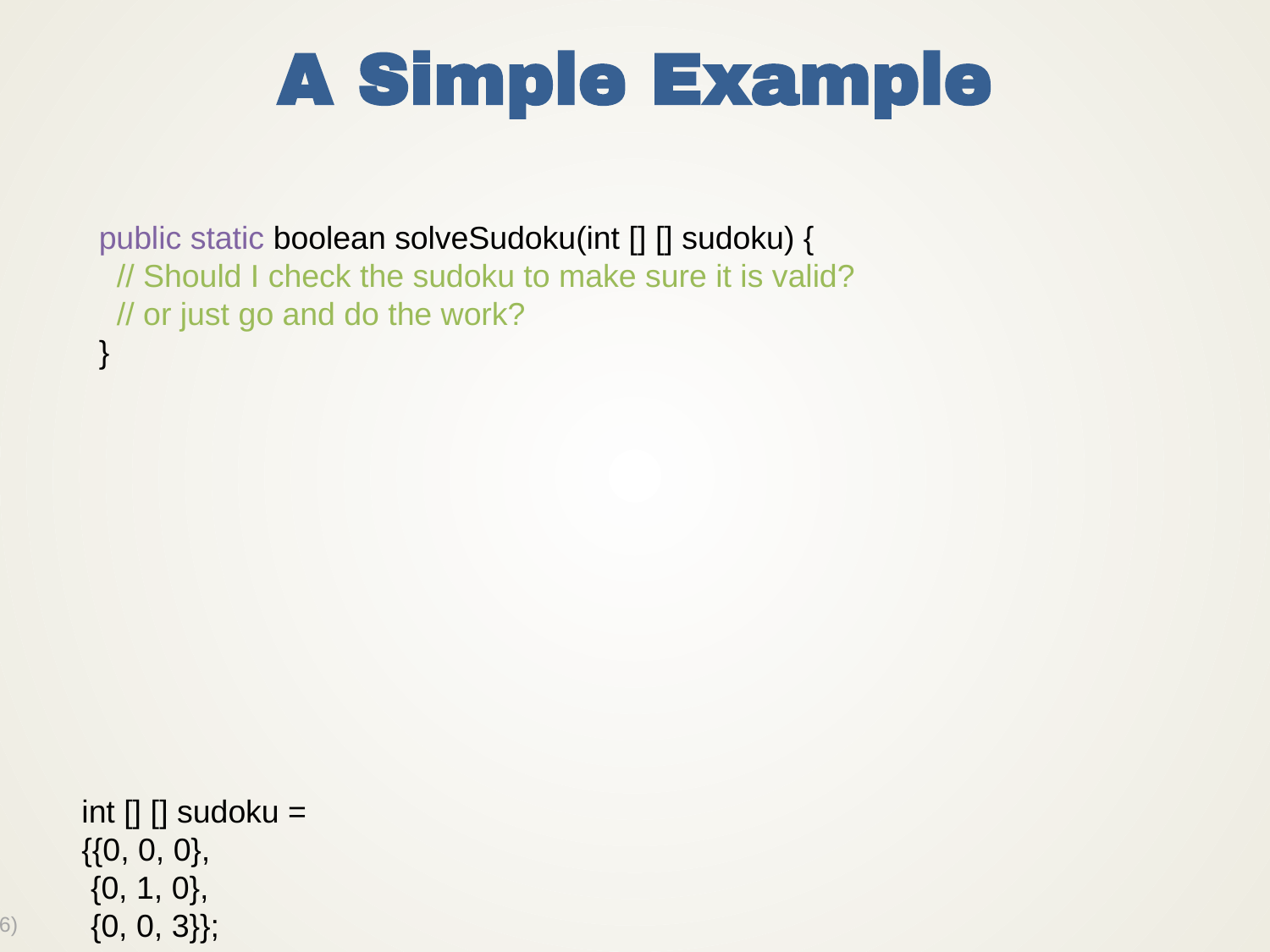

# A Simple Example

public static boolean solveSudoku(int [] [] sudoku) {
  // Should I check the sudoku to make sure it is valid?
  // or just go and do the work?
}
int [] [] sudoku =
{{0, 0, 0},
 {0, 1, 0},
 {0, 0, 3}};